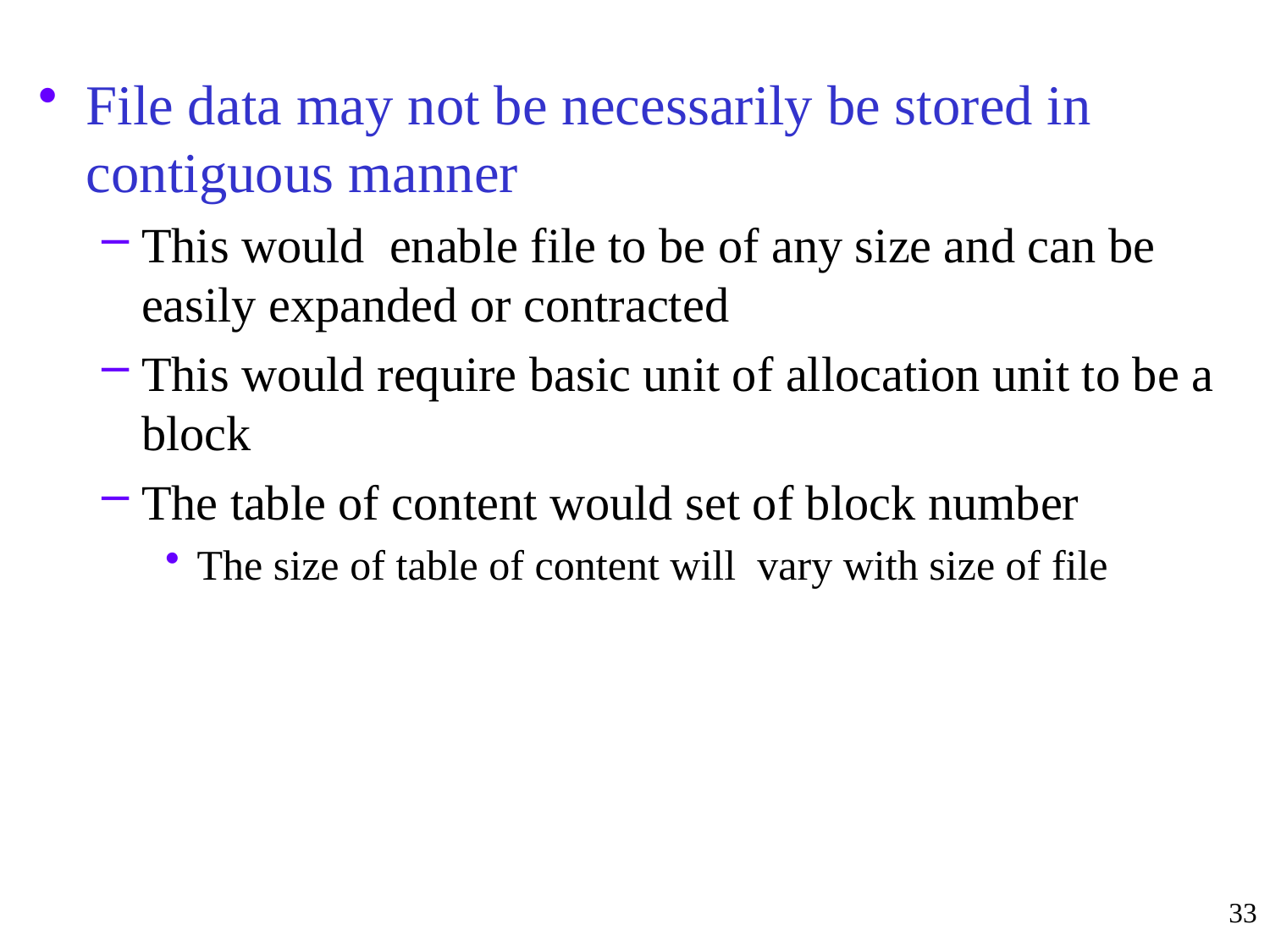

File data may not be necessarily be stored in contiguous manner
This would  enable file to be of any size and can be easily expanded or contracted
This would require basic unit of allocation unit to be a block
The table of content would set of block number
The size of table of content will  vary with size of file
33